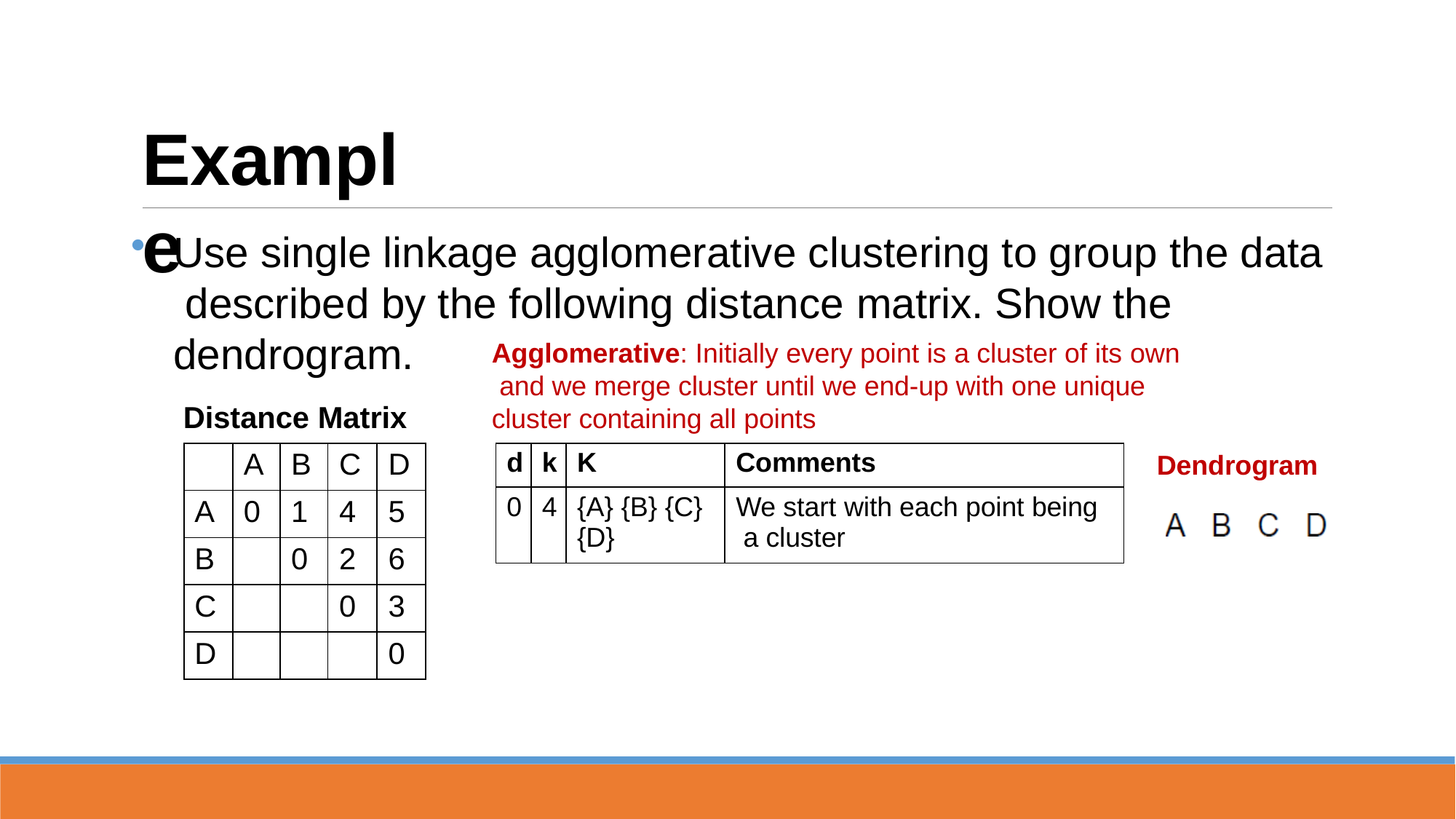

# Example
Use single linkage agglomerative clustering to group the data  described by the following distance matrix. Show the
dendrogram.
Distance Matrix
Agglomerative: Initially every point is a cluster of its own  and we merge cluster until we end-up with one unique  cluster containing all points
|  | A | B | C | D |
| --- | --- | --- | --- | --- |
| A | 0 | 1 | 4 | 5 |
| B |  | 0 | 2 | 6 |
| C |  |  | 0 | 3 |
| D |  |  |  | 0 |
| d | k | K | Comments |
| --- | --- | --- | --- |
| 0 | 4 | {A} {B} {C} {D} | We start with each point being a cluster |
Dendrogram